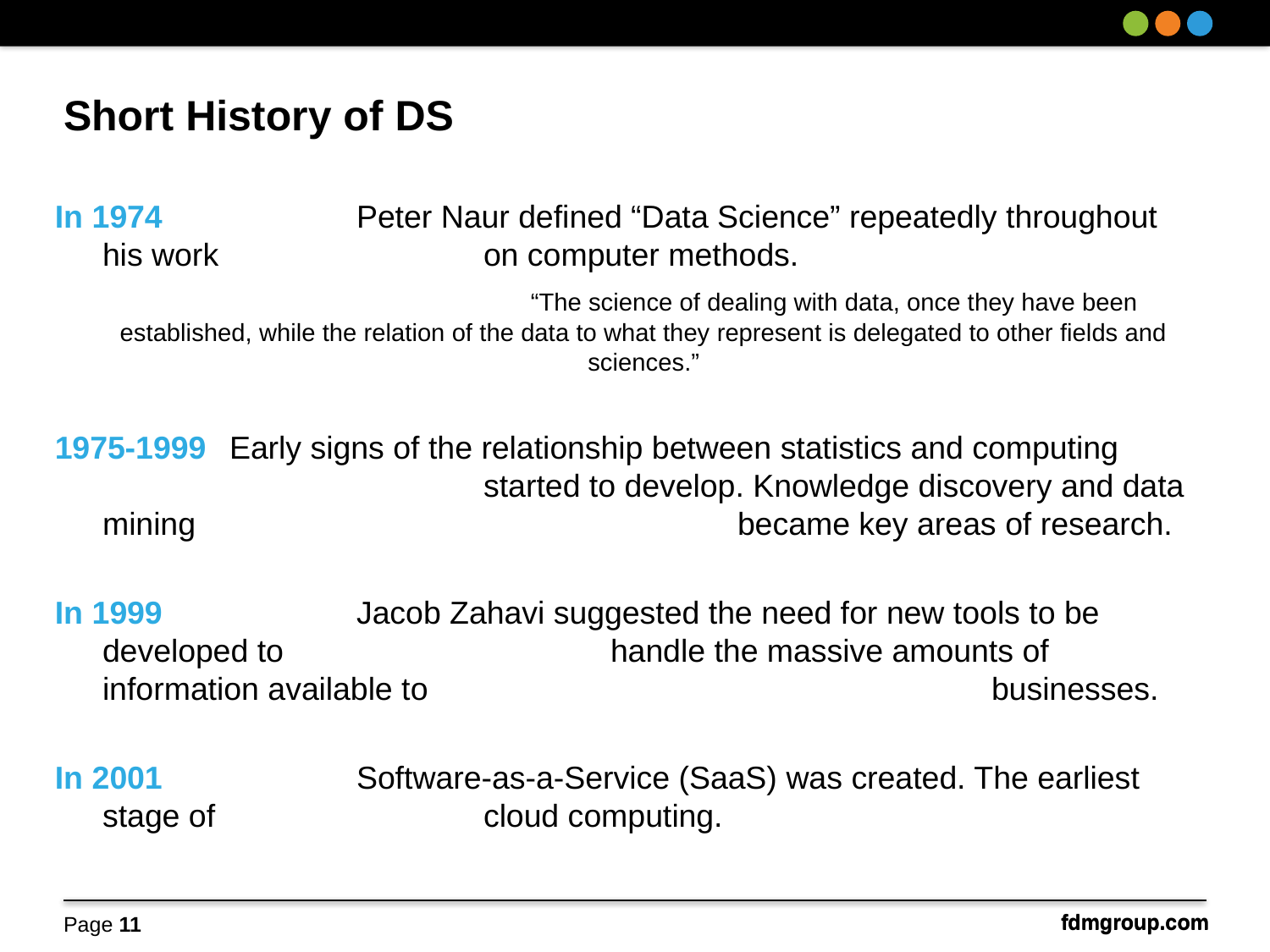

# Short History of DS
In 1974 		Peter Naur defined “Data Science” repeatedly throughout his work 			on computer methods.
				“The science of dealing with data, once they have been established, while the relation of the data to what they represent is delegated to other fields and sciences.”

1975-1999 	Early signs of the relationship between statistics and computing 			started to develop. Knowledge discovery and data mining 					became key areas of research.

In 1999 		Jacob Zahavi suggested the need for new tools to be developed to 			handle the massive amounts of information available to 					businesses.

In 2001 		Software-as-a-Service (SaaS) was created. The earliest stage of 			cloud computing.

Page 11